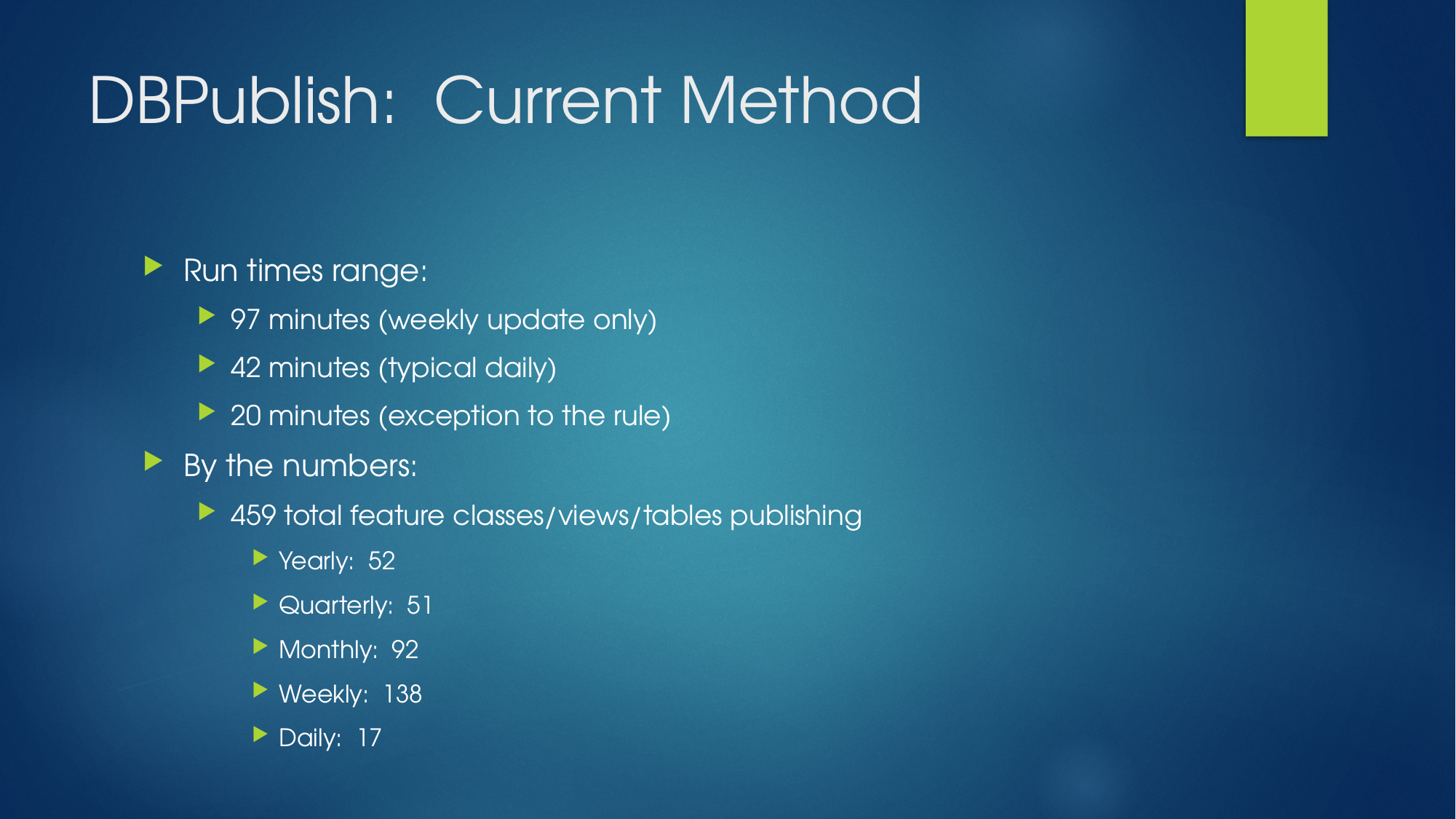

# DBPublish:  Current Method
Run times range:
97 minutes (weekly update only)
42 minutes (typical daily)
20 minutes (exception to the rule)
By the numbers:
459 total feature classes/views/tables publishing
Yearly:  52
Quarterly:  51
Monthly:  92
Weekly:  138
Daily:  17